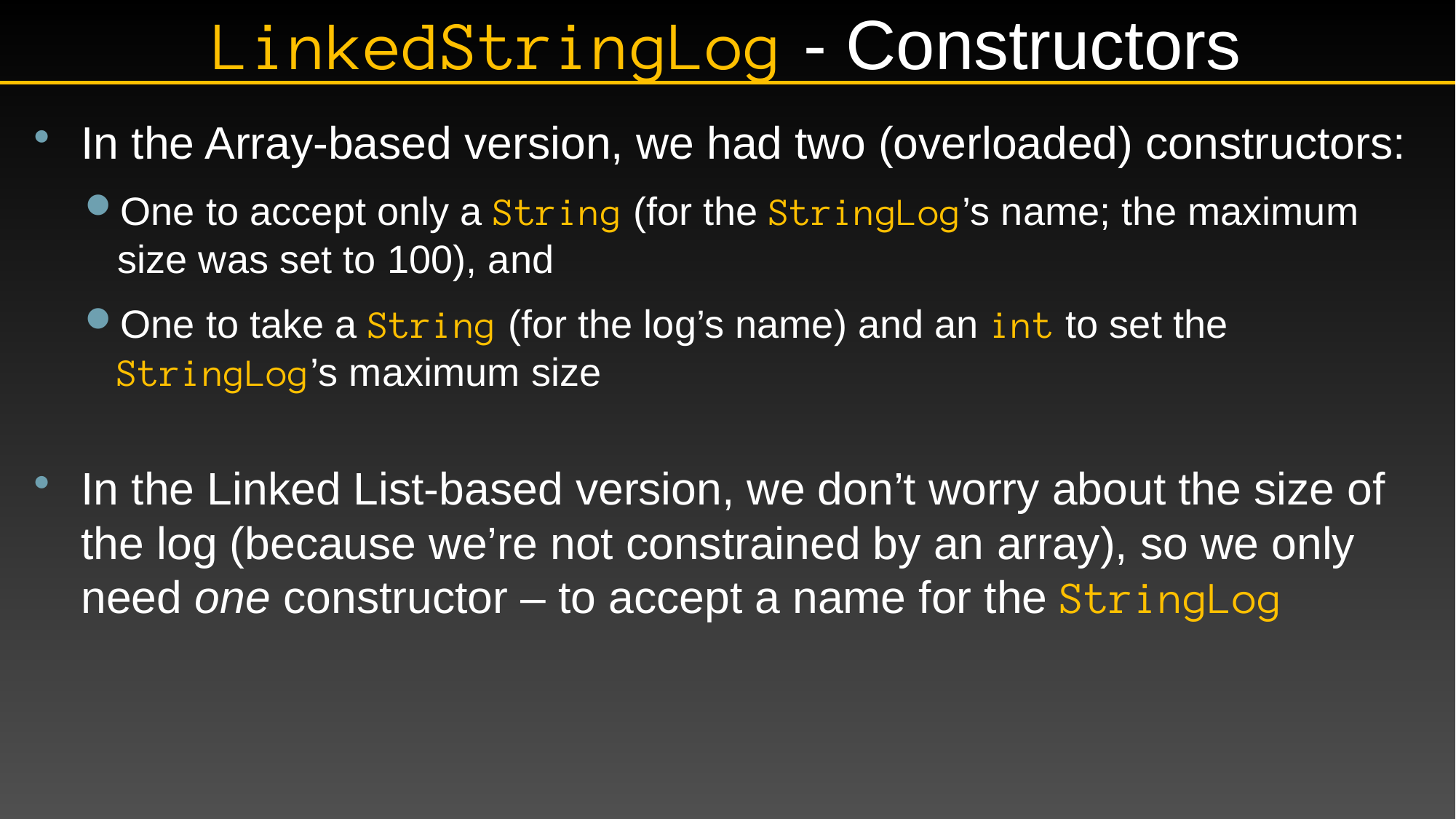

# LinkedStringLog - Constructors
In the Array-based version, we had two (overloaded) constructors:
One to accept only a String (for the StringLog’s name; the maximum size was set to 100), and
One to take a String (for the log’s name) and an int to set the StringLog’s maximum size

In the Linked List-based version, we don’t worry about the size of the log (because we’re not constrained by an array), so we only need one constructor – to accept a name for the StringLog